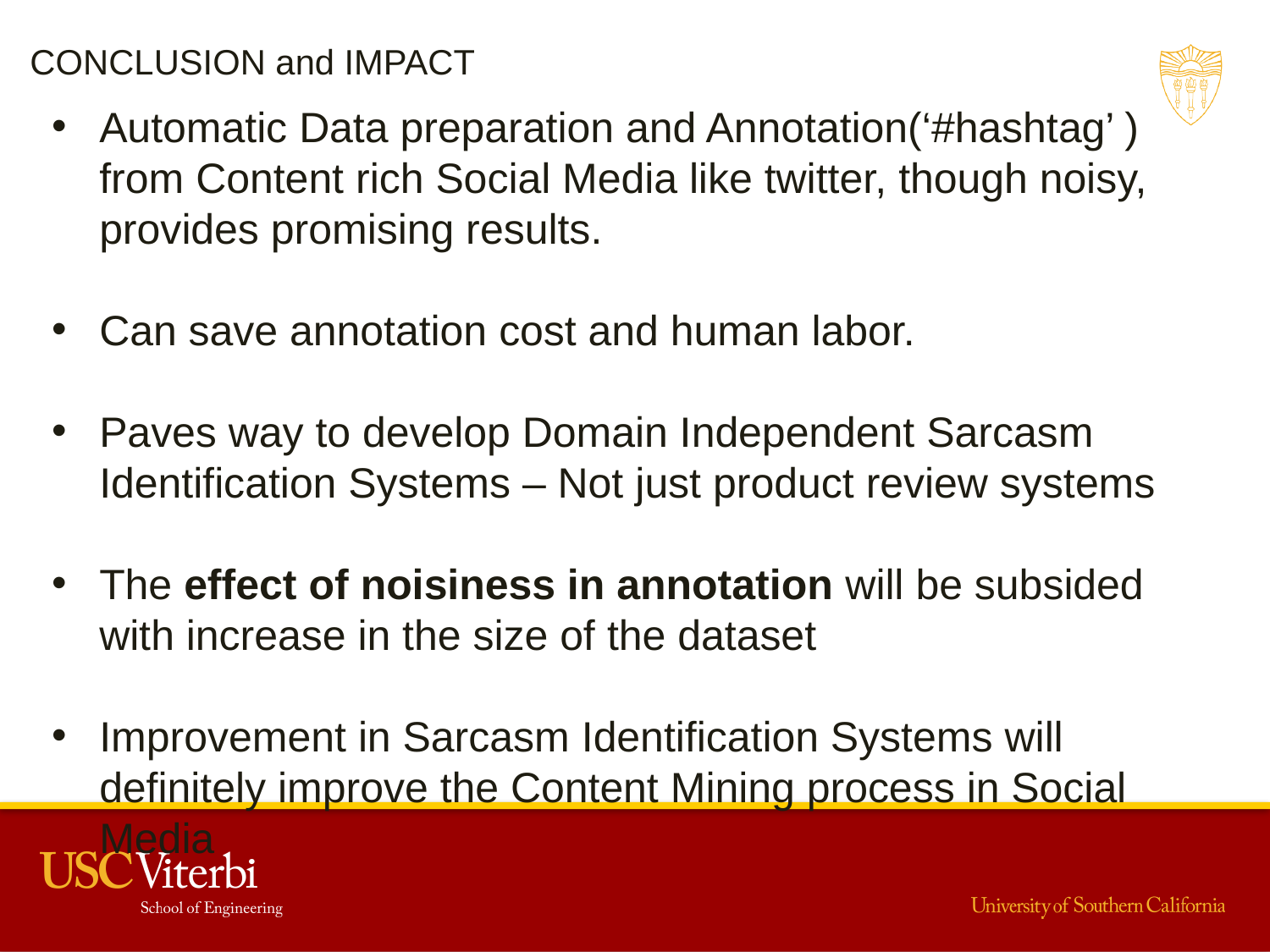

CONCLUSION and IMPACT
Automatic Data preparation and Annotation(‘#hashtag’ ) from Content rich Social Media like twitter, though noisy, provides promising results.

Can save annotation cost and human labor.

Paves way to develop Domain Independent Sarcasm Identification Systems – Not just product review systems

The effect of noisiness in annotation will be subsided with increase in the size of the dataset

Improvement in Sarcasm Identification Systems will definitely improve the Content Mining process in Social Media